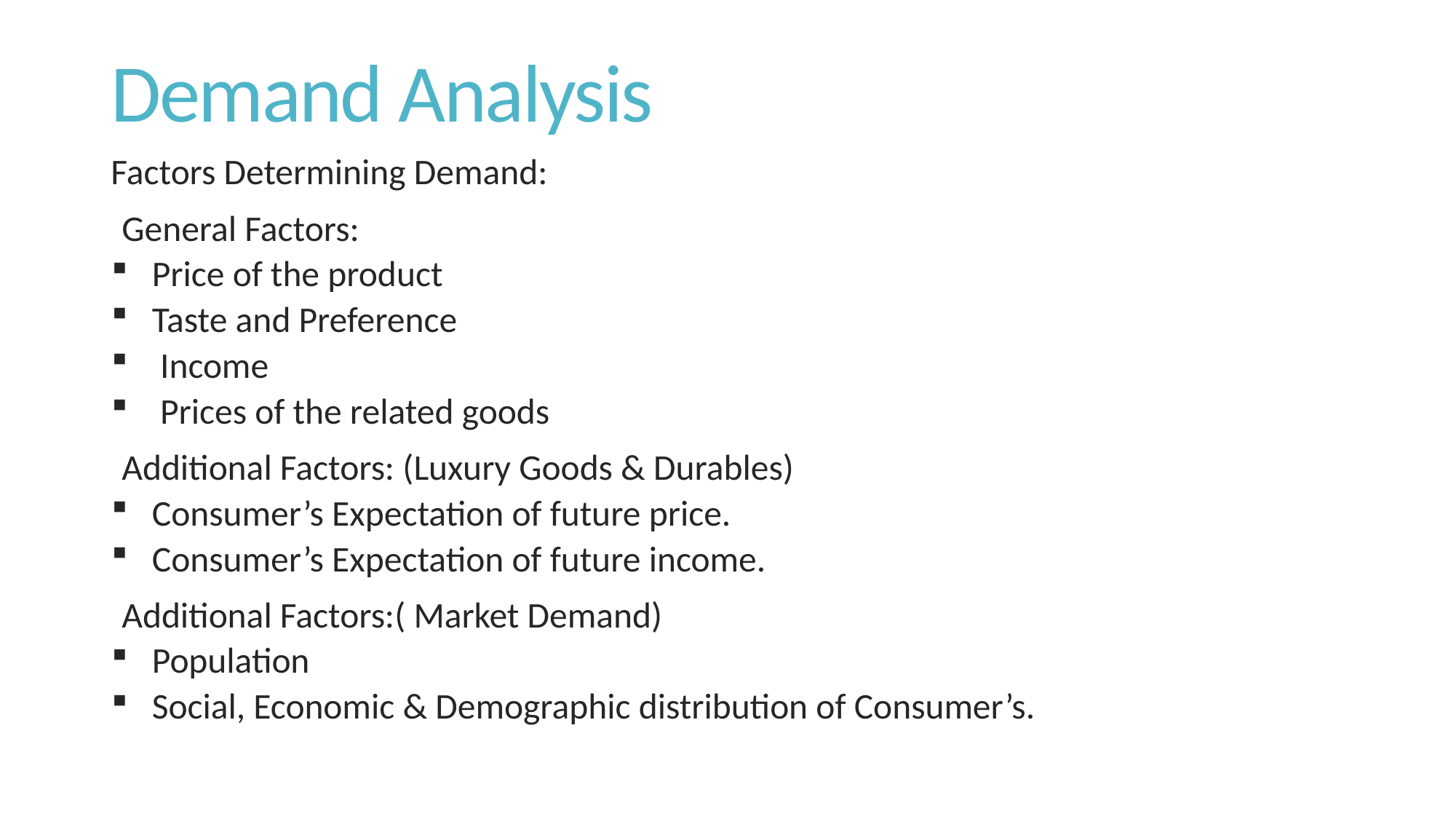

# Demand Analysis
Factors Determining Demand:
General Factors:
Price of the product
Taste and Preference
 Income
 Prices of the related goods
Additional Factors: (Luxury Goods & Durables)
Consumer’s Expectation of future price.
Consumer’s Expectation of future income.
Additional Factors:( Market Demand)
Population
Social, Economic & Demographic distribution of Consumer’s.